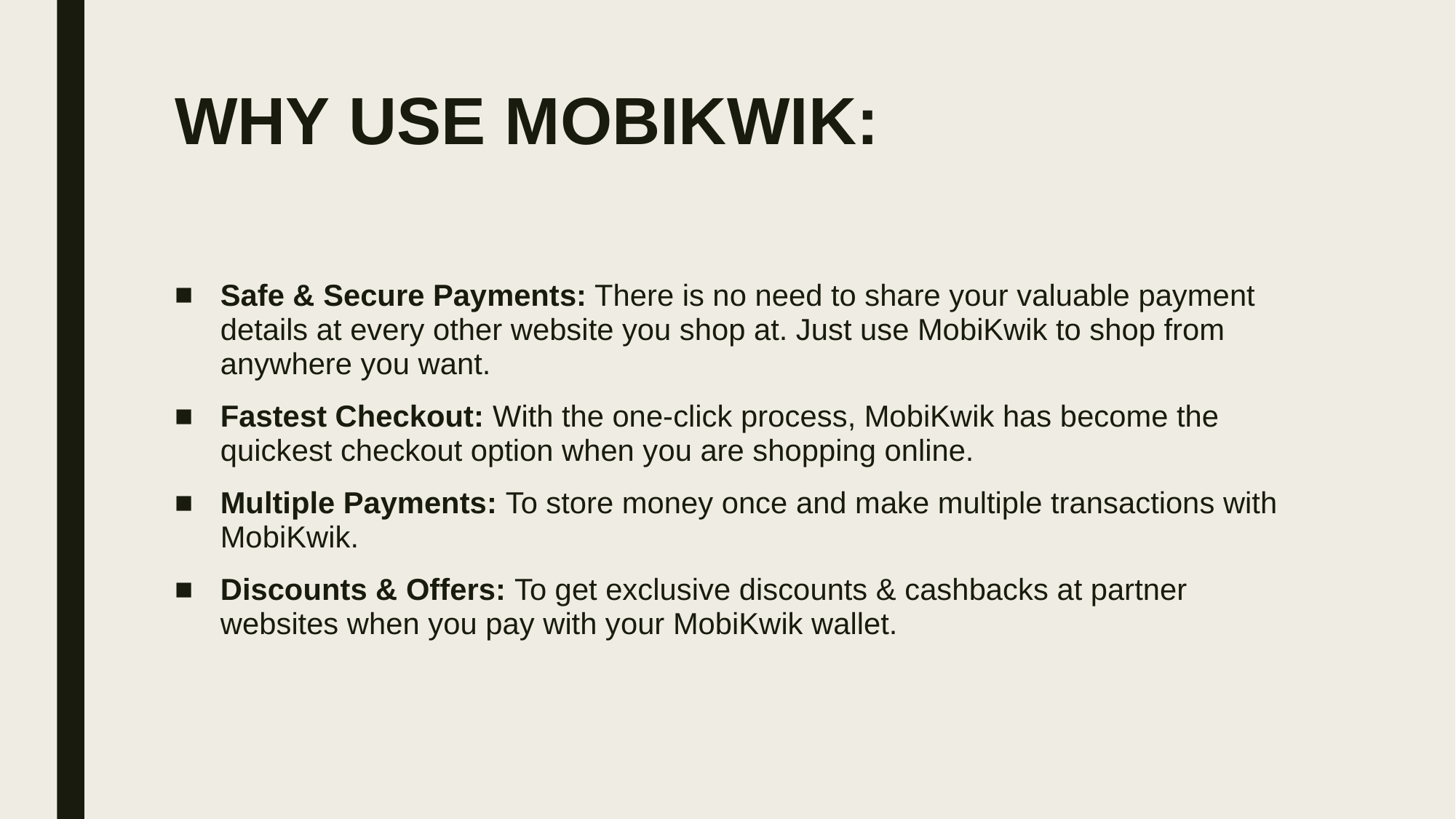

# WHY USE MOBIKWIK:
Safe & Secure Payments: There is no need to share your valuable payment details at every other website you shop at. Just use MobiKwik to shop from anywhere you want.
Fastest Checkout: With the one-click process, MobiKwik has become the quickest checkout option when you are shopping online.
Multiple Payments: To store money once and make multiple transactions with MobiKwik.
Discounts & Offers: To get exclusive discounts & cashbacks at partner websites when you pay with your MobiKwik wallet.